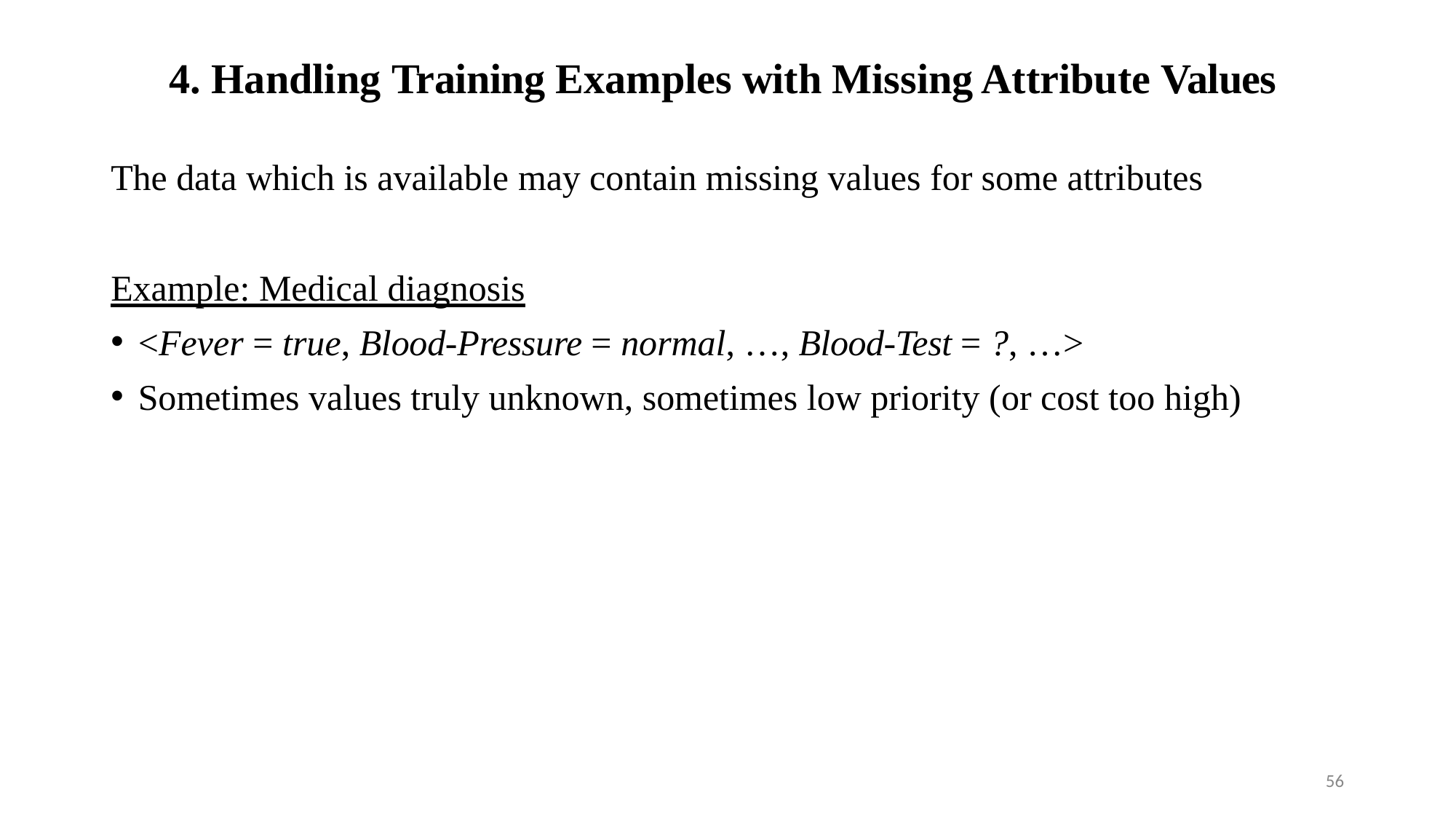

# 4. Handling Training Examples with Missing Attribute Values
The data which is available may contain missing values for some attributes

Example: Medical diagnosis
<Fever = true, Blood-Pressure = normal, …, Blood-Test = ?, …>
Sometimes values truly unknown, sometimes low priority (or cost too high)
56